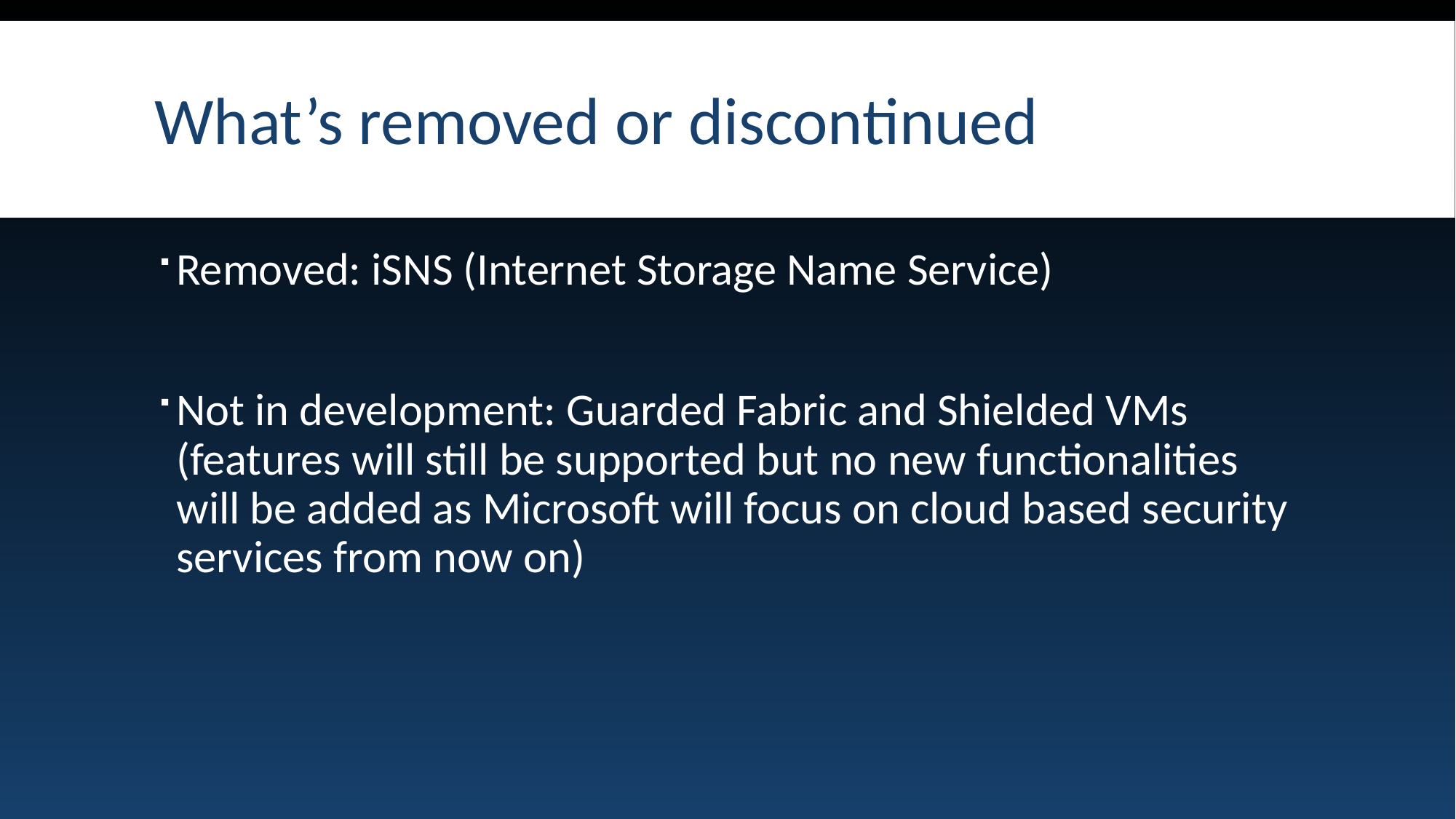

# What’s removed or discontinued
Removed: iSNS (Internet Storage Name Service)

Not in development: Guarded Fabric and Shielded VMs (features will still be supported but no new functionalities will be added as Microsoft will focus on cloud based security services from now on)